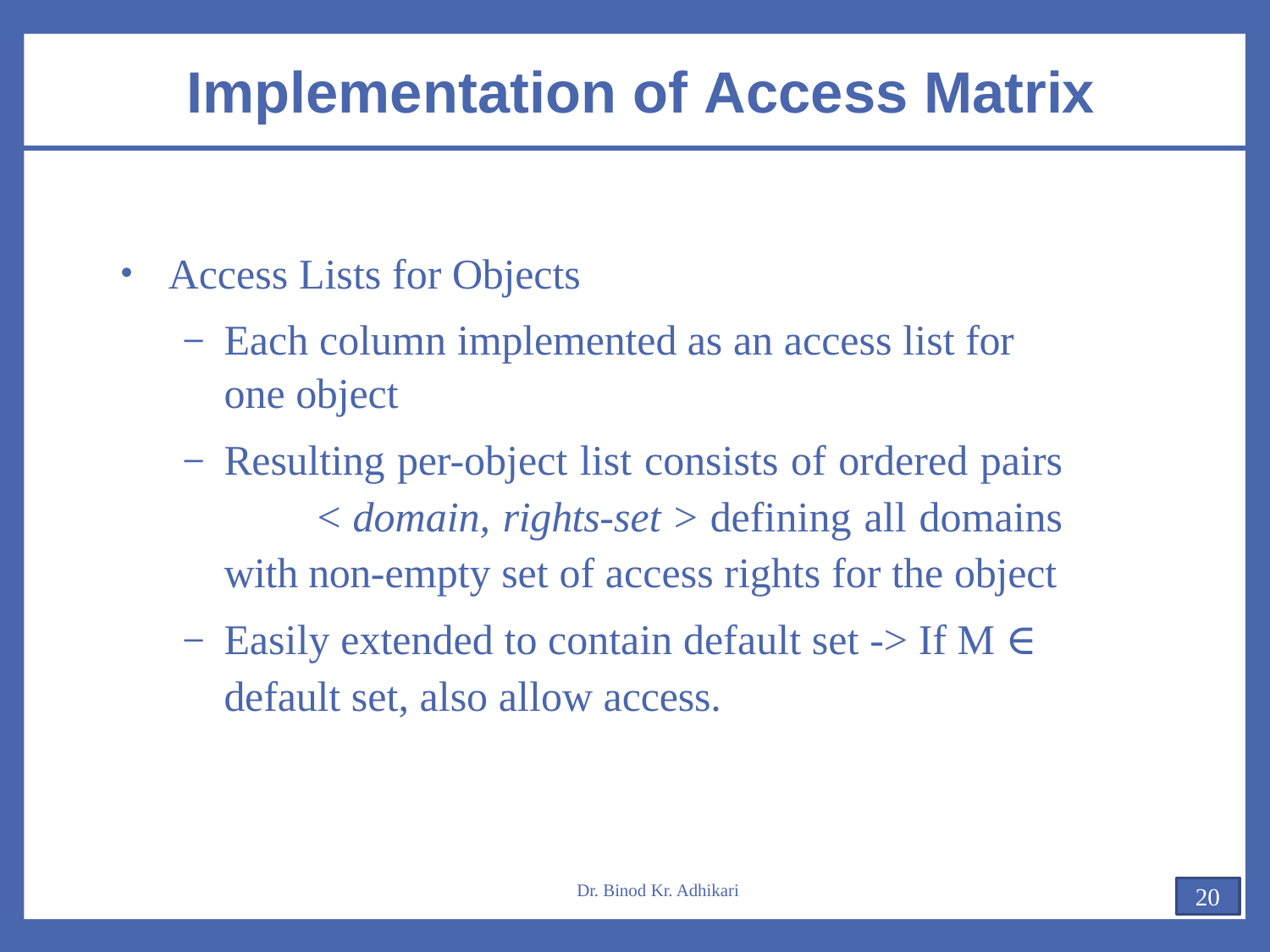

# Implementation of Access Matrix
Access Lists for Objects
Each column implemented as an access list for one object
Resulting per-object list consists of ordered pairs         < domain, rights-set > defining all domains with non-empty set of access rights for the object
Easily extended to contain default set -> If M ∈ default set, also allow access.
Dr. Binod Kr. Adhikari